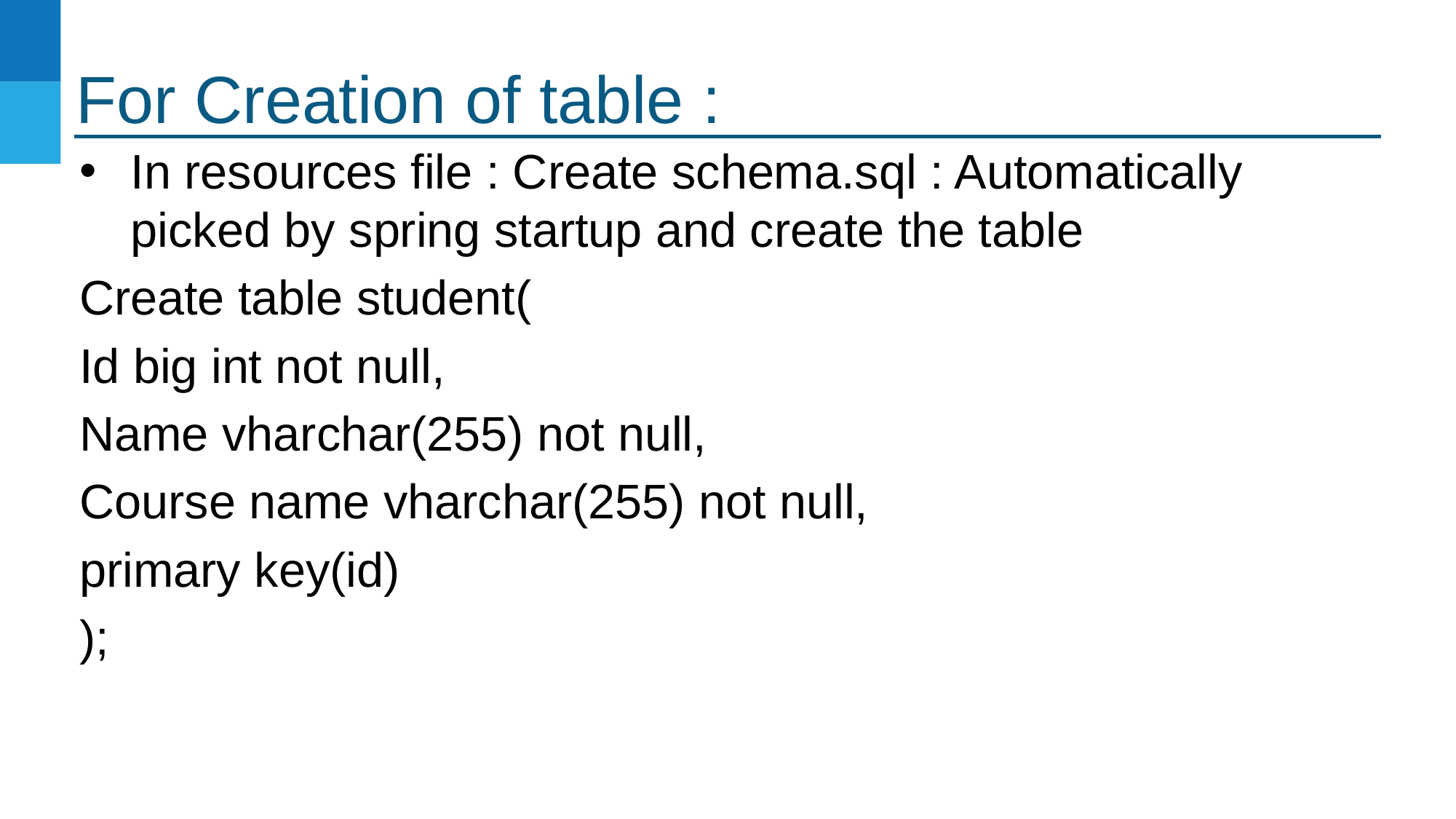

# For Creation of table :
In resources file : Create schema.sql : Automatically picked by spring startup and create the table
Create table student(
Id big int not null,
Name vharchar(255) not null,
Course name vharchar(255) not null,
primary key(id)
);